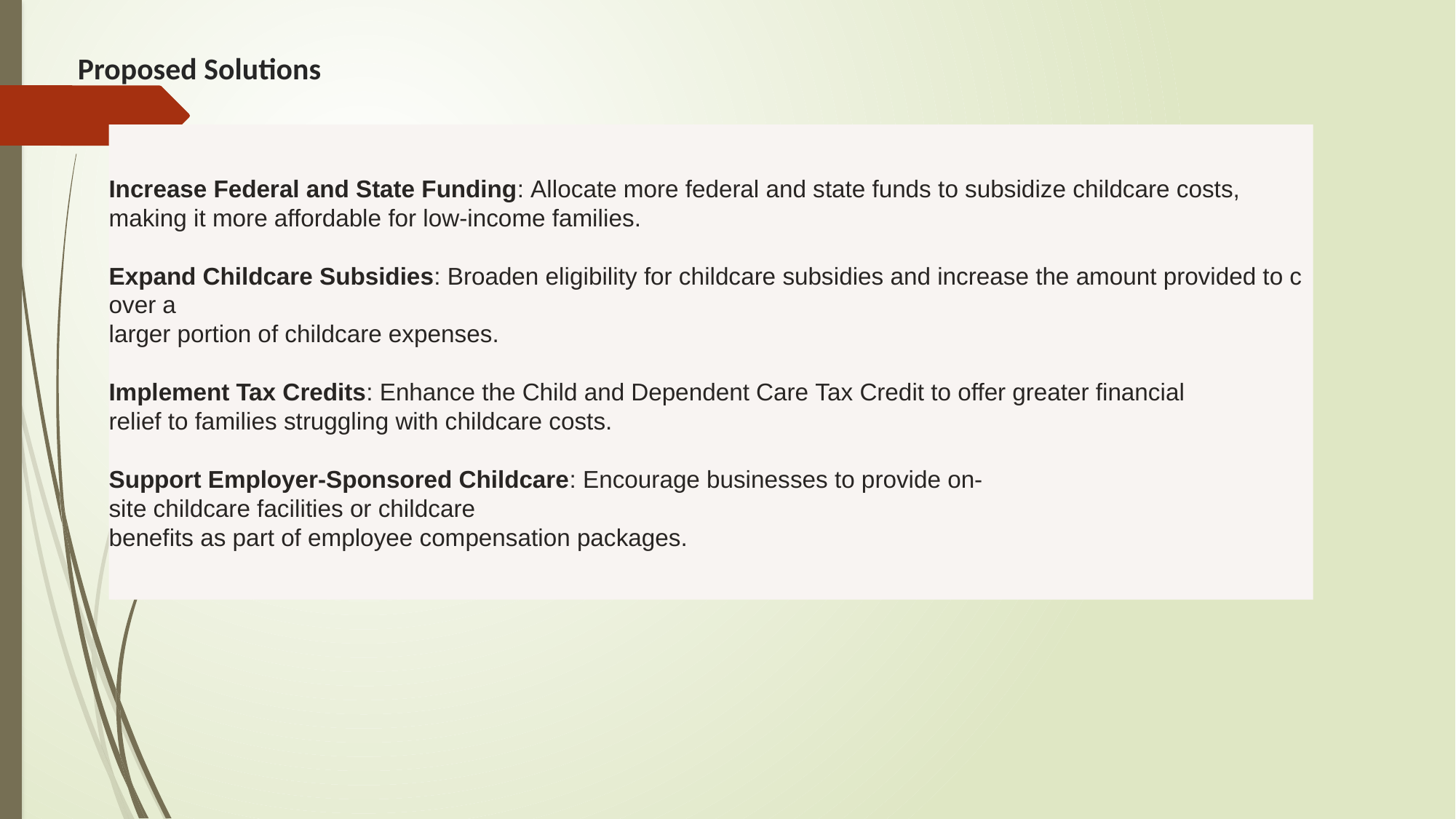

# Proposed Solutions

Increase Federal and State Funding: Allocate more federal and state funds to subsidize childcare costs,
making it more affordable for low-income families.

Expand Childcare Subsidies: Broaden eligibility for childcare subsidies and increase the amount provided to cover a
larger portion of childcare expenses.

Implement Tax Credits: Enhance the Child and Dependent Care Tax Credit to offer greater financial
relief to families struggling with childcare costs.

Support Employer-Sponsored Childcare: Encourage businesses to provide on-site childcare facilities or childcare
benefits as part of employee compensation packages.